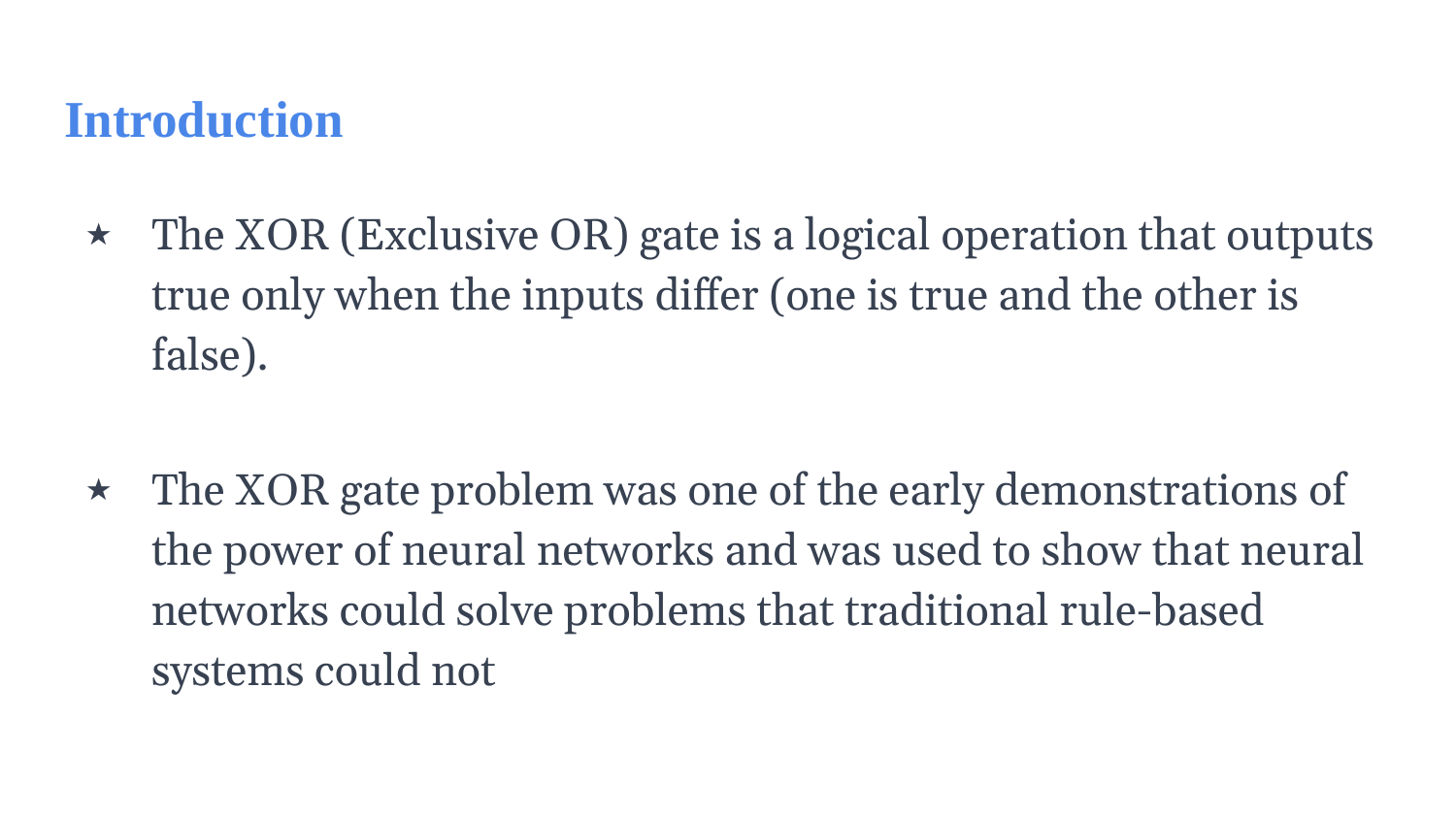

# Introduction
The XOR (Exclusive OR) gate is a logical operation that outputs true only when the inputs differ (one is true and the other is false).

The XOR gate problem was one of the early demonstrations of the power of neural networks and was used to show that neural networks could solve problems that traditional rule-based systems could not